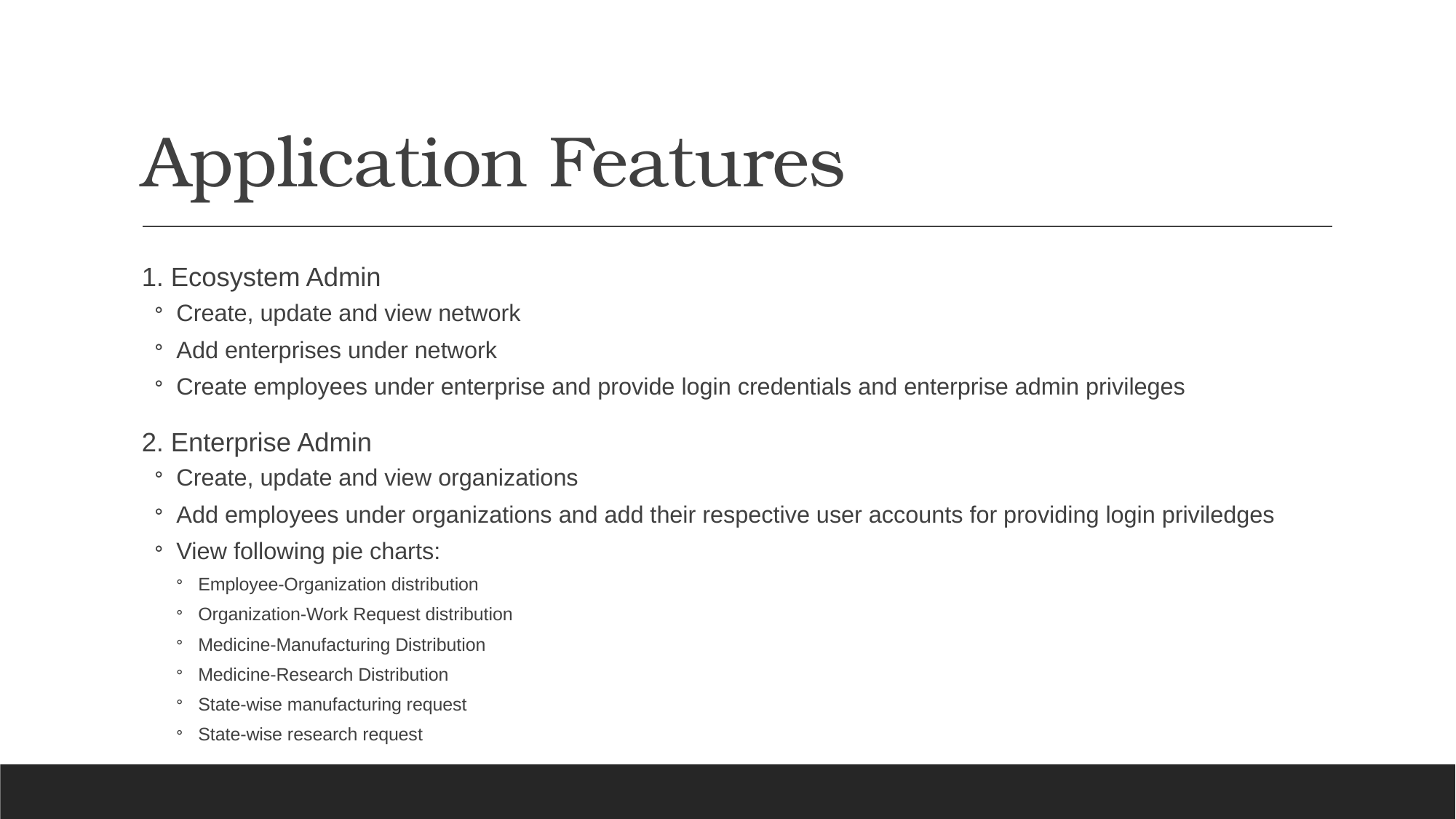

# Application Features
1. Ecosystem Admin
Create, update and view network
Add enterprises under network
Create employees under enterprise and provide login credentials and enterprise admin privileges
2. Enterprise Admin
Create, update and view organizations
Add employees under organizations and add their respective user accounts for providing login priviledges
View following pie charts:
Employee-Organization distribution
Organization-Work Request distribution
Medicine-Manufacturing Distribution
Medicine-Research Distribution
State-wise manufacturing request
State-wise research request